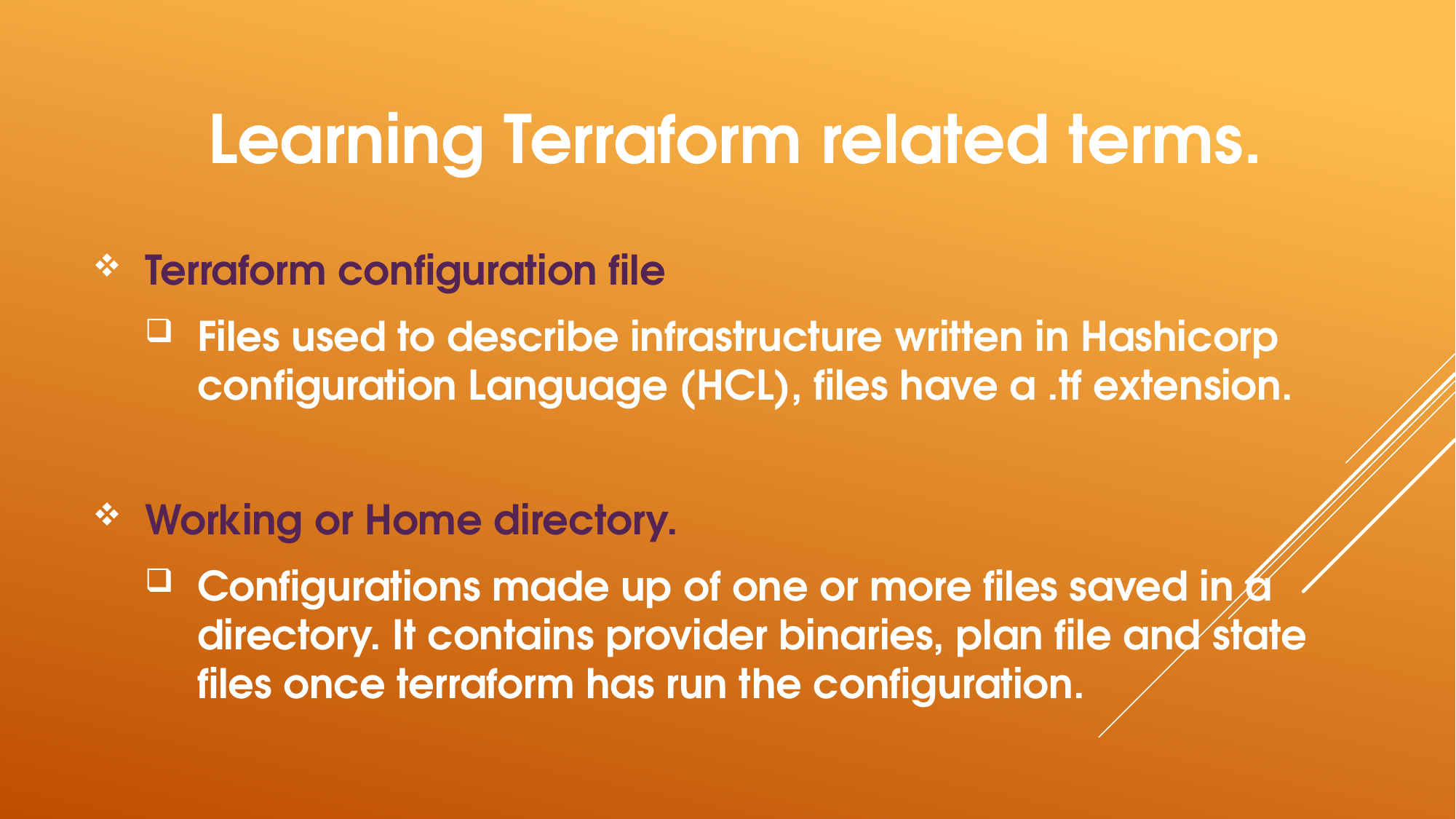

# Learning Terraform related terms.
Terraform configuration file
Files used to describe infrastructure written in Hashicorp configuration Language (HCL), files have a .tf extension.

Working or Home directory.
Configurations made up of one or more files saved in a directory. It contains provider binaries, plan file and state files once terraform has run the configuration.